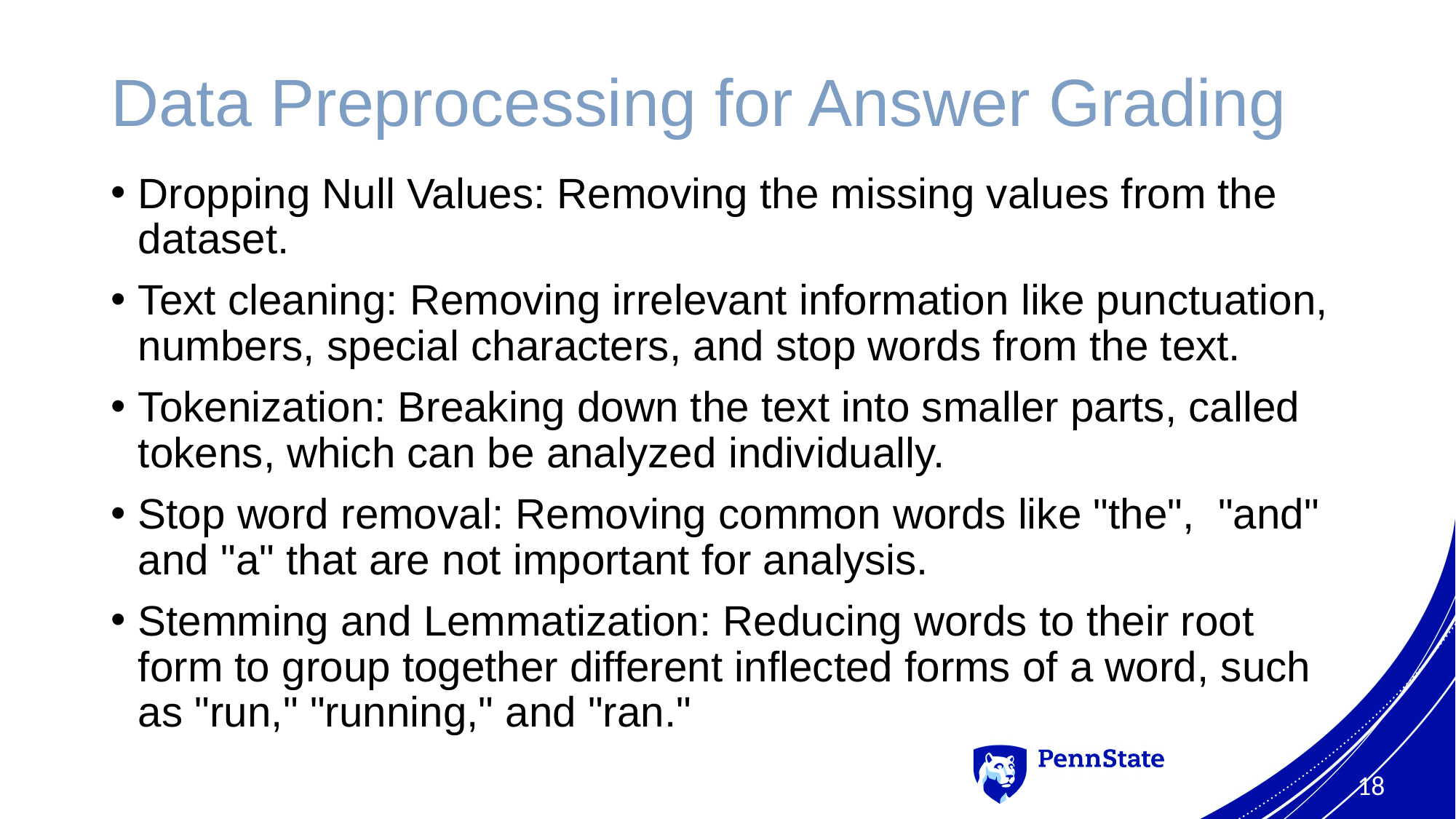

# Data Preprocessing for Answer Grading
Dropping Null Values: Removing the missing values from the dataset.
Text cleaning: Removing irrelevant information like punctuation, numbers, special characters, and stop words from the text.
Tokenization: Breaking down the text into smaller parts, called tokens, which can be analyzed individually.
Stop word removal: Removing common words like "the",  "and" and "a" that are not important for analysis.
Stemming and Lemmatization: Reducing words to their root form to group together different inflected forms of a word, such as "run," "running," and "ran."